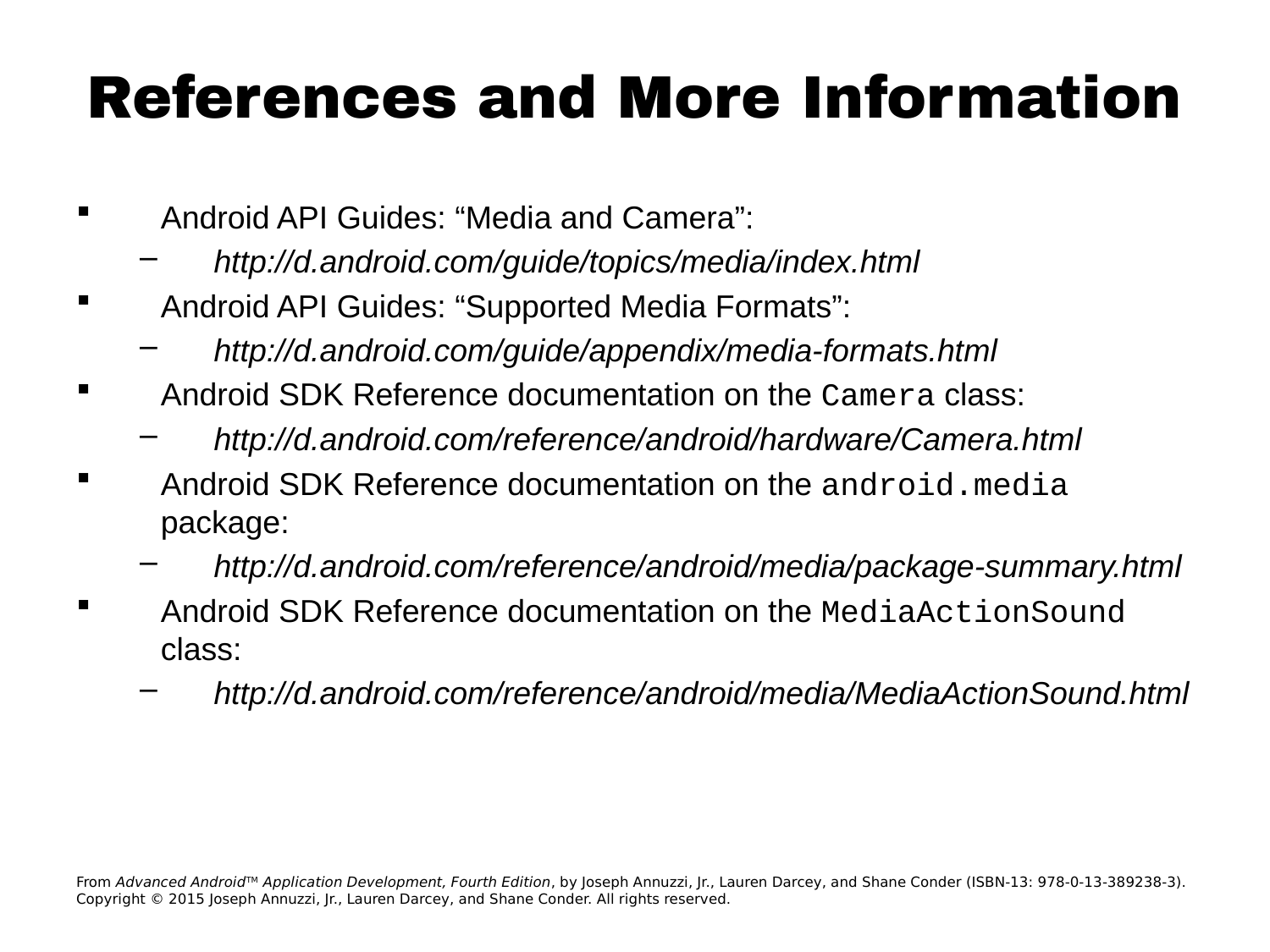

# References and More Information
Android API Guides: “Media and Camera”:
http://d.android.com/guide/topics/media/index.html
Android API Guides: “Supported Media Formats”:
http://d.android.com/guide/appendix/media-formats.html
Android SDK Reference documentation on the Camera class:
http://d.android.com/reference/android/hardware/Camera.html
Android SDK Reference documentation on the android.media package:
http://d.android.com/reference/android/media/package-summary.html
Android SDK Reference documentation on the MediaActionSound class:
http://d.android.com/reference/android/media/MediaActionSound.html
From Advanced AndroidTM Application Development, Fourth Edition, by Joseph Annuzzi, Jr., Lauren Darcey, and Shane Conder (ISBN-13: 978-0-13-389238-3). Copyright © 2015 Joseph Annuzzi, Jr., Lauren Darcey, and Shane Conder. All rights reserved.